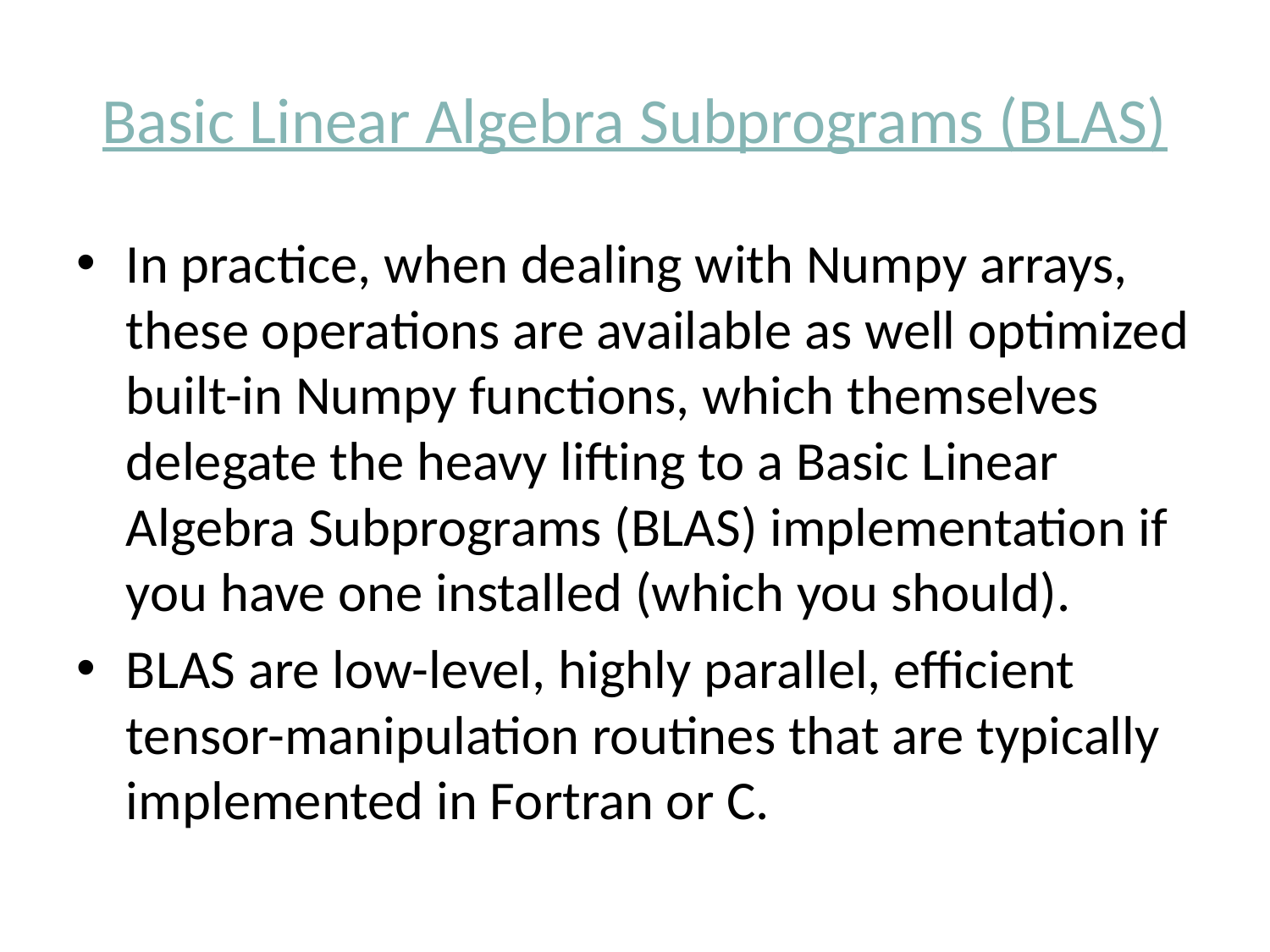

# Basic Linear Algebra Subprograms (BLAS)
In practice, when dealing with Numpy arrays, these operations are available as well optimized built-in Numpy functions, which themselves delegate the heavy lifting to a Basic Linear Algebra Subprograms (BLAS) implementation if you have one installed (which you should).
BLAS are low-level, highly parallel, efficient tensor-manipulation routines that are typically implemented in Fortran or C.